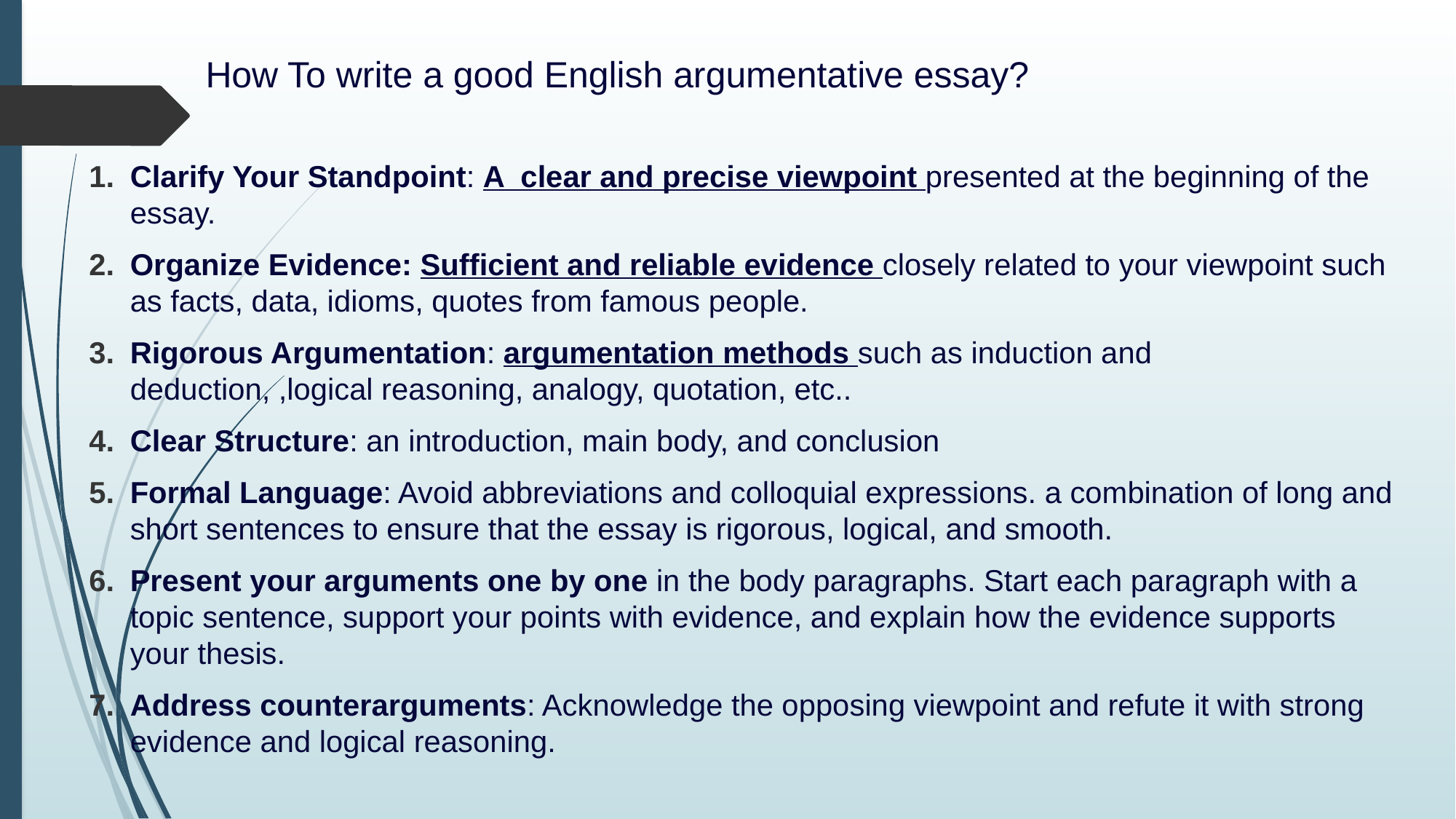

# How To write a good English argumentative essay?
Clarify Your Standpoint: A  clear and precise viewpoint presented at the beginning of the essay.
Organize Evidence: Sufficient and reliable evidence closely related to your viewpoint such as facts, data, idioms, quotes from famous people.
Rigorous Argumentation: argumentation methods such as induction and deduction, ,logical reasoning, analogy, quotation, etc..
Clear Structure: an introduction, main body, and conclusion
Formal Language: Avoid abbreviations and colloquial expressions. a combination of long and short sentences to ensure that the essay is rigorous, logical, and smooth.
Present your arguments one by one in the body paragraphs. Start each paragraph with a topic sentence, support your points with evidence, and explain how the evidence supports your thesis.
Address counterarguments: Acknowledge the opposing viewpoint and refute it with strong evidence and logical reasoning.